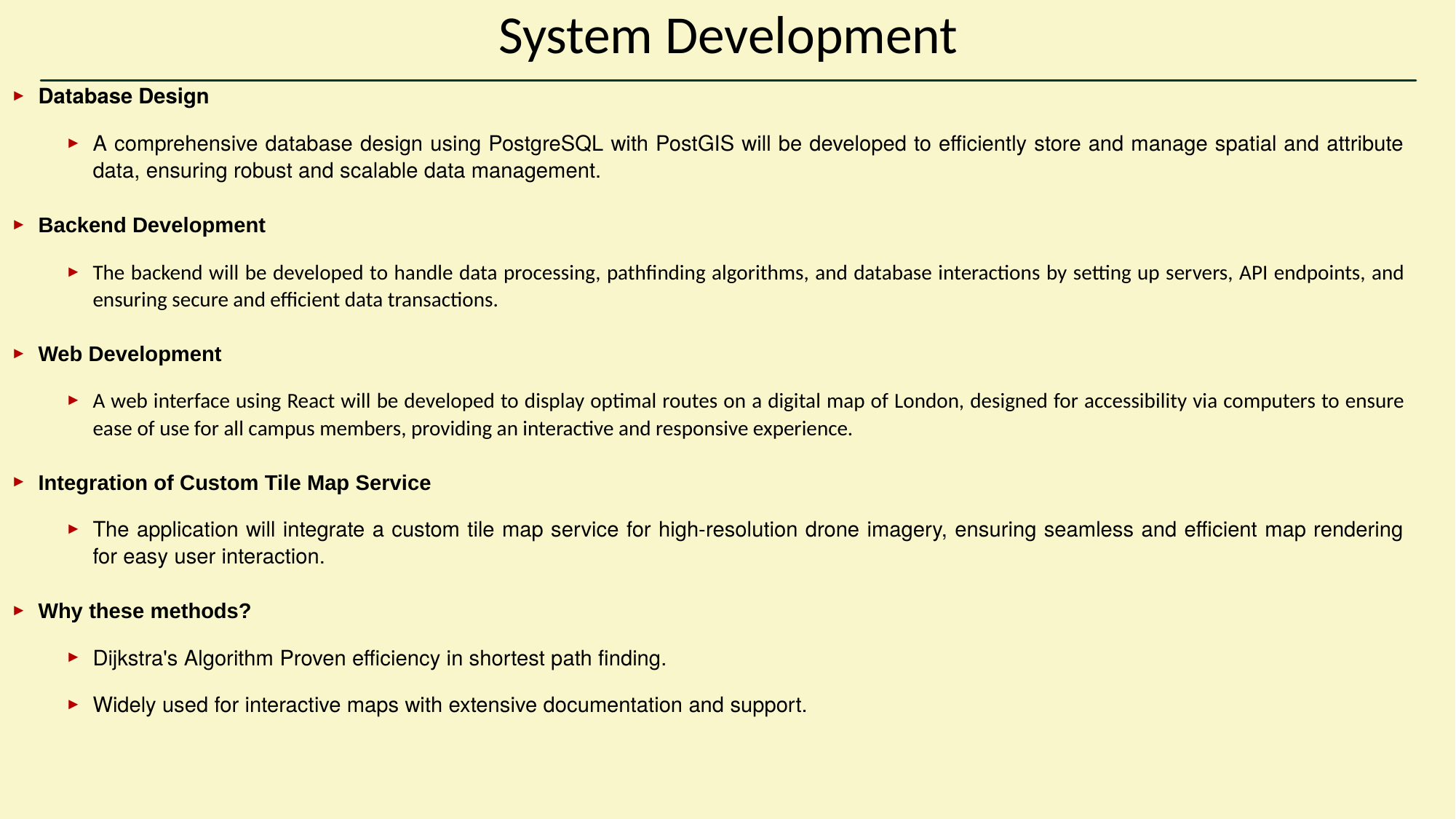

# System Development
Database Design
A comprehensive database design using PostgreSQL with PostGIS will be developed to efficiently store and manage spatial and attribute data, ensuring robust and scalable data management.
Backend Development
The backend will be developed to handle data processing, pathfinding algorithms, and database interactions by setting up servers, API endpoints, and ensuring secure and efficient data transactions.
Web Development
A web interface using React will be developed to display optimal routes on a digital map of London, designed for accessibility via computers to ensure ease of use for all campus members, providing an interactive and responsive experience.
Integration of Custom Tile Map Service
The application will integrate a custom tile map service for high-resolution drone imagery, ensuring seamless and efficient map rendering for easy user interaction.
Why these methods?
Dijkstra's Algorithm Proven efficiency in shortest path finding.
Widely used for interactive maps with extensive documentation and support.